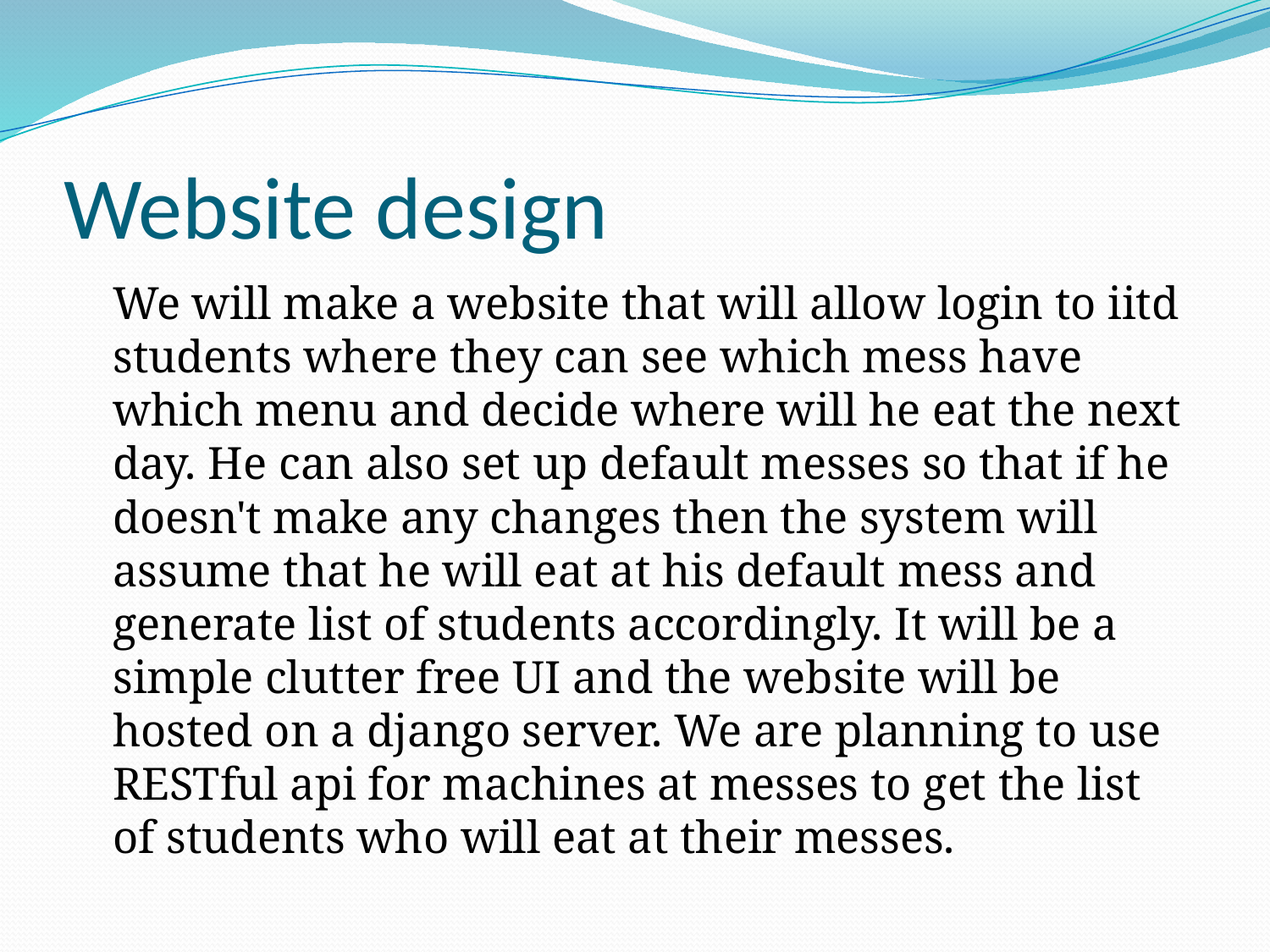

# Website design
	We will make a website that will allow login to iitd students where they can see which mess have which menu and decide where will he eat the next day. He can also set up default messes so that if he doesn't make any changes then the system will assume that he will eat at his default mess and generate list of students accordingly. It will be a simple clutter free UI and the website will be hosted on a django server. We are planning to use RESTful api for machines at messes to get the list of students who will eat at their messes.